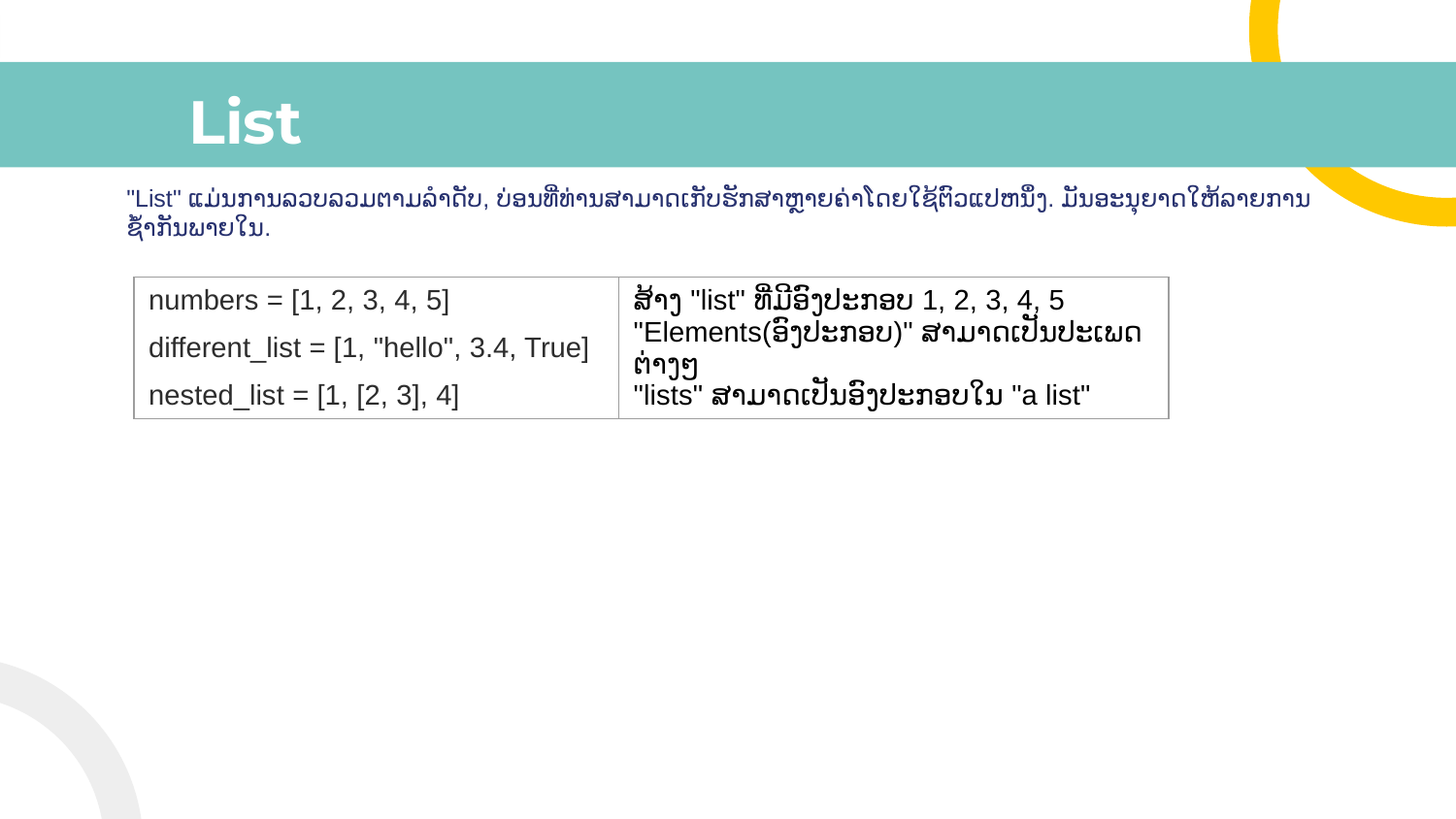

# List
"List" ແມ່ນການລວບລວມຕາມລໍາດັບ, ບ່ອນທີ່ທ່ານສາມາດເກັບຮັກສາຫຼາຍຄ່າໂດຍໃຊ້ຕົວແປຫນຶ່ງ. ມັນອະນຸຍາດໃຫ້ລາຍການຊ້ໍາກັນພາຍໃນ.
| numbers = [1, 2, 3, 4, 5] different\_list = [1, "hello", 3.4, True] nested\_list = [1, [2, 3], 4] | ສ້າງ "list" ທີ່ມີອົງປະກອບ 1, 2, 3, 4, 5 "Elements(ອົງປະກອບ)" ສາມາດເປັນປະເພດຕ່າງໆ "lists" ສາມາດເປັນອົງປະກອບໃນ "a list" |
| --- | --- |